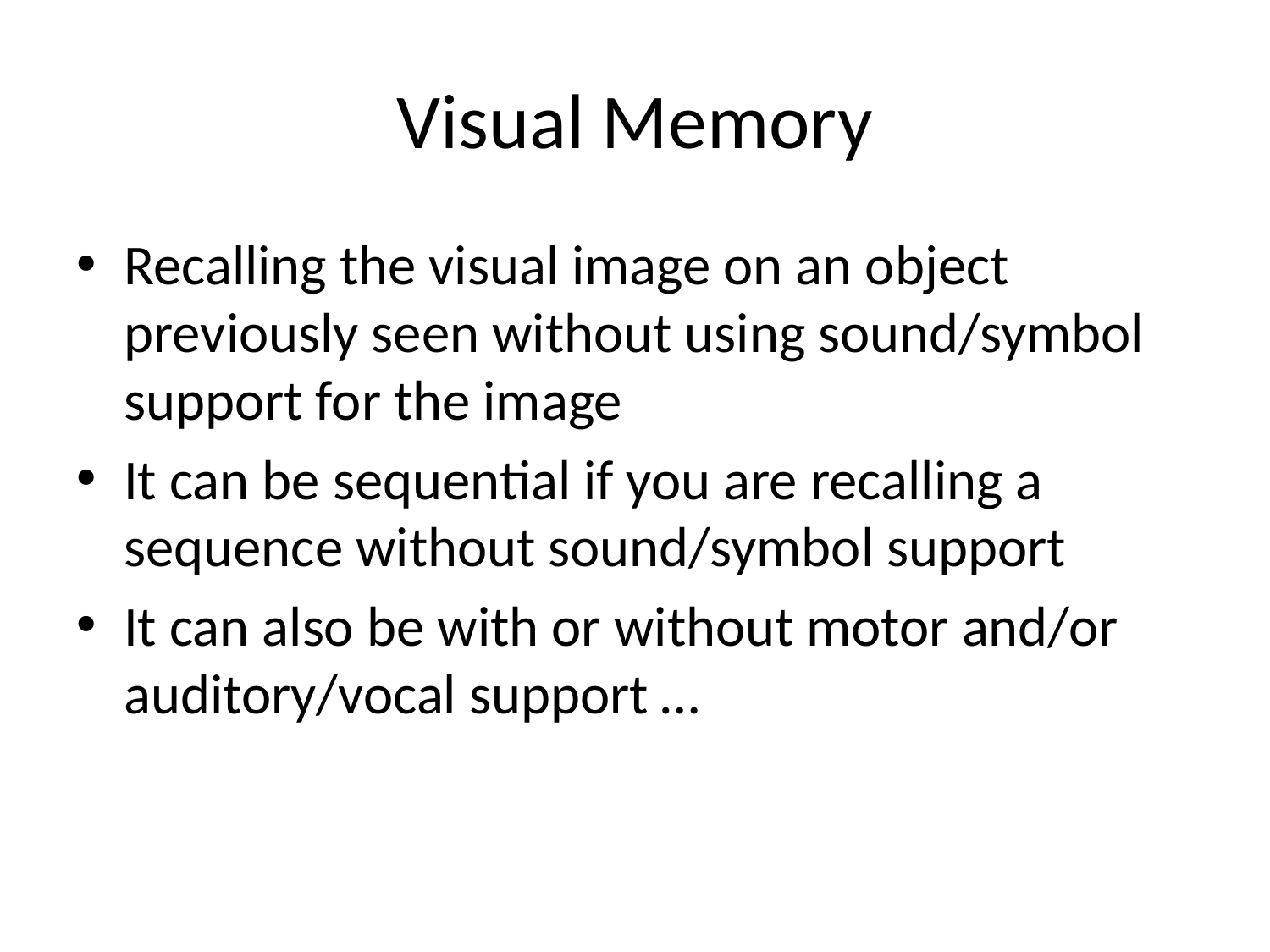

# Visual Memory
Recalling the visual image on an object previously seen without using sound/symbol support for the image
It can be sequential if you are recalling a sequence without sound/symbol support
It can also be with or without motor and/or auditory/vocal support …